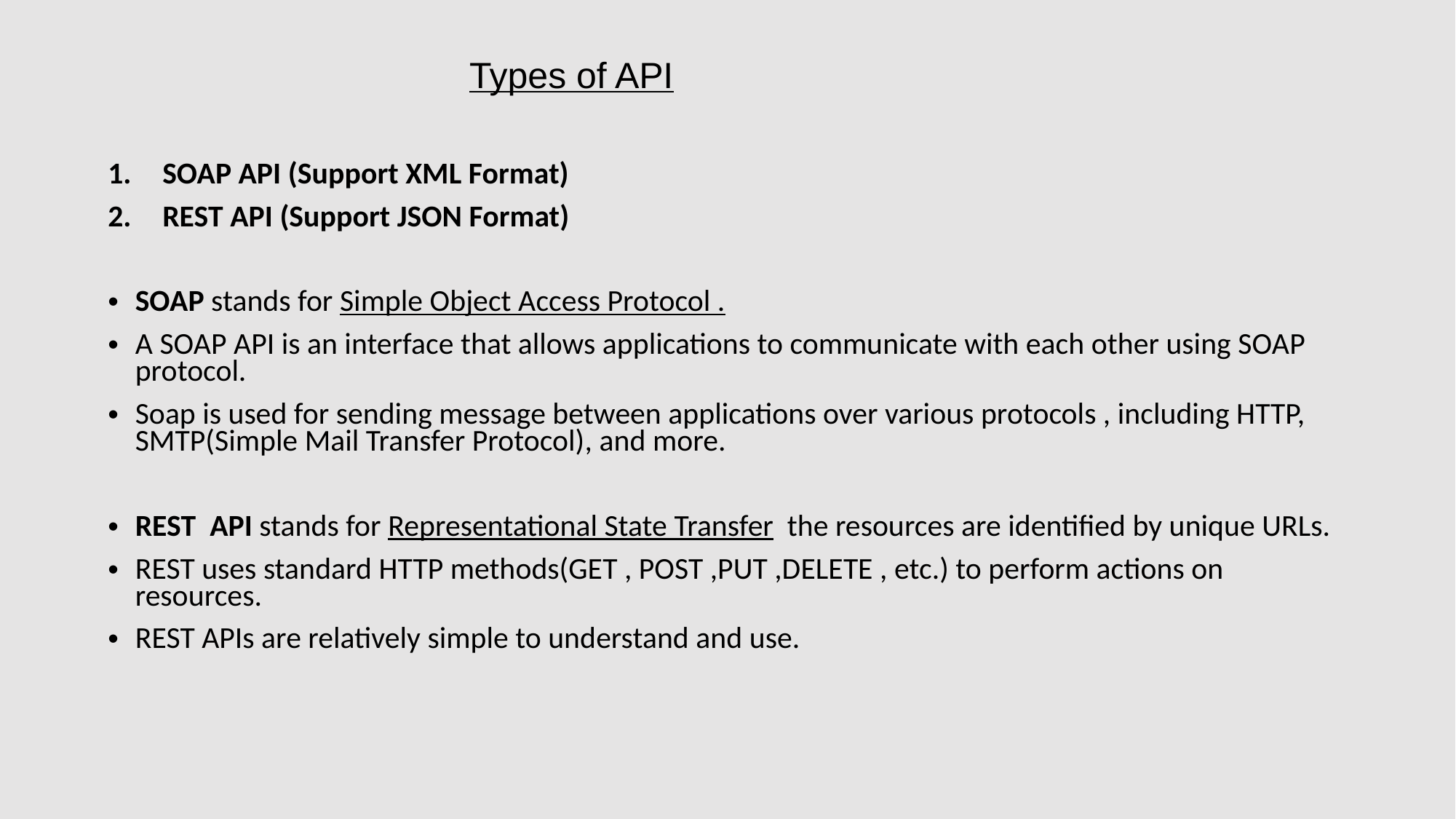

# Types of API
SOAP API (Support XML Format)
REST API (Support JSON Format)

SOAP stands for Simple Object Access Protocol .
A SOAP API is an interface that allows applications to communicate with each other using SOAP protocol.
Soap is used for sending message between applications over various protocols , including HTTP, SMTP(Simple Mail Transfer Protocol), and more.

REST  API stands for Representational State Transfer  the resources are identified by unique URLs.
REST uses standard HTTP methods(GET , POST ,PUT ,DELETE , etc.) to perform actions on resources.
REST APIs are relatively simple to understand and use.